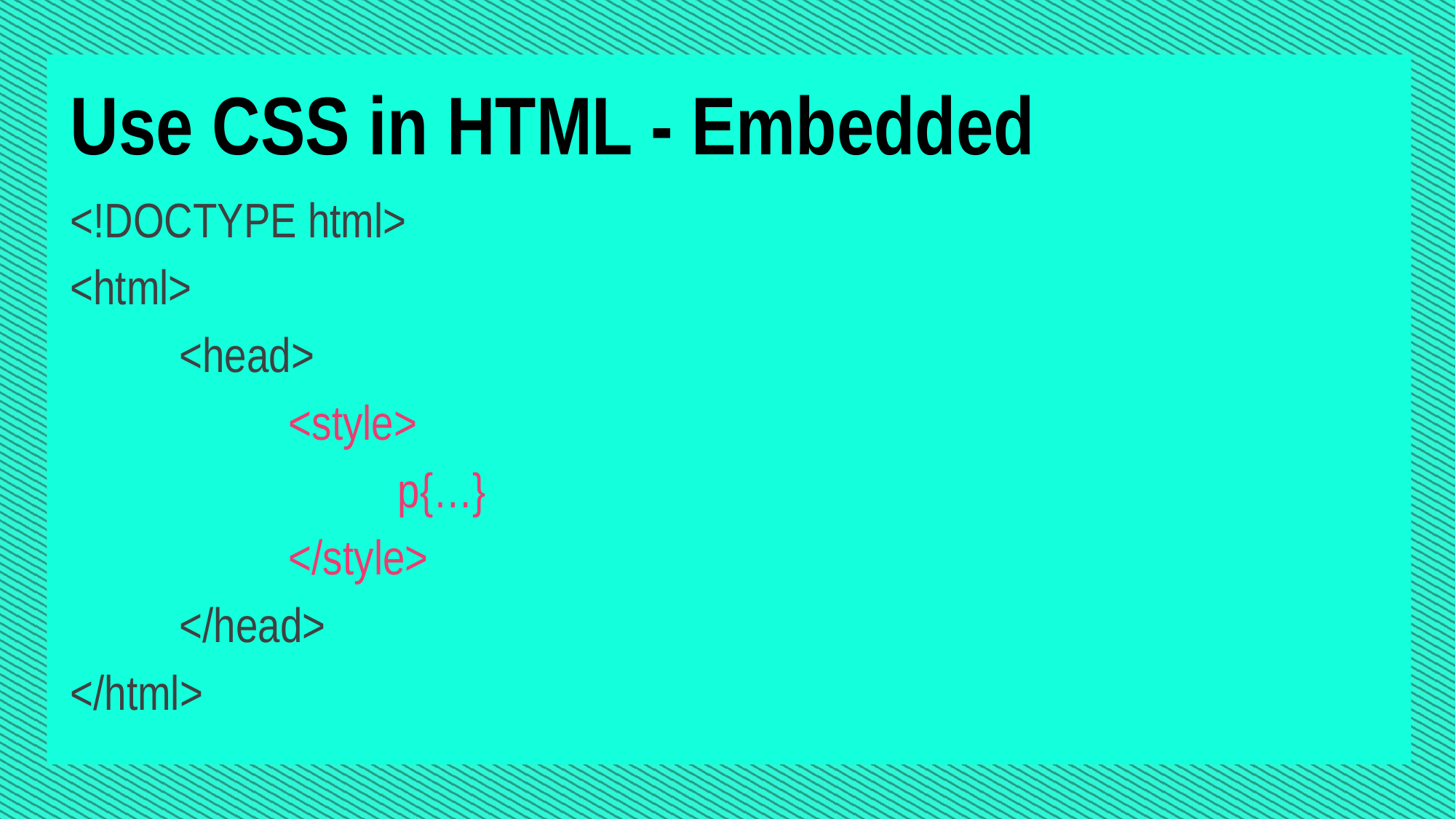

Use CSS in HTML - Embedded
<!DOCTYPE html>
<html>
	<head>
		<style>
			p{…}
		</style>
	</head>
</html>